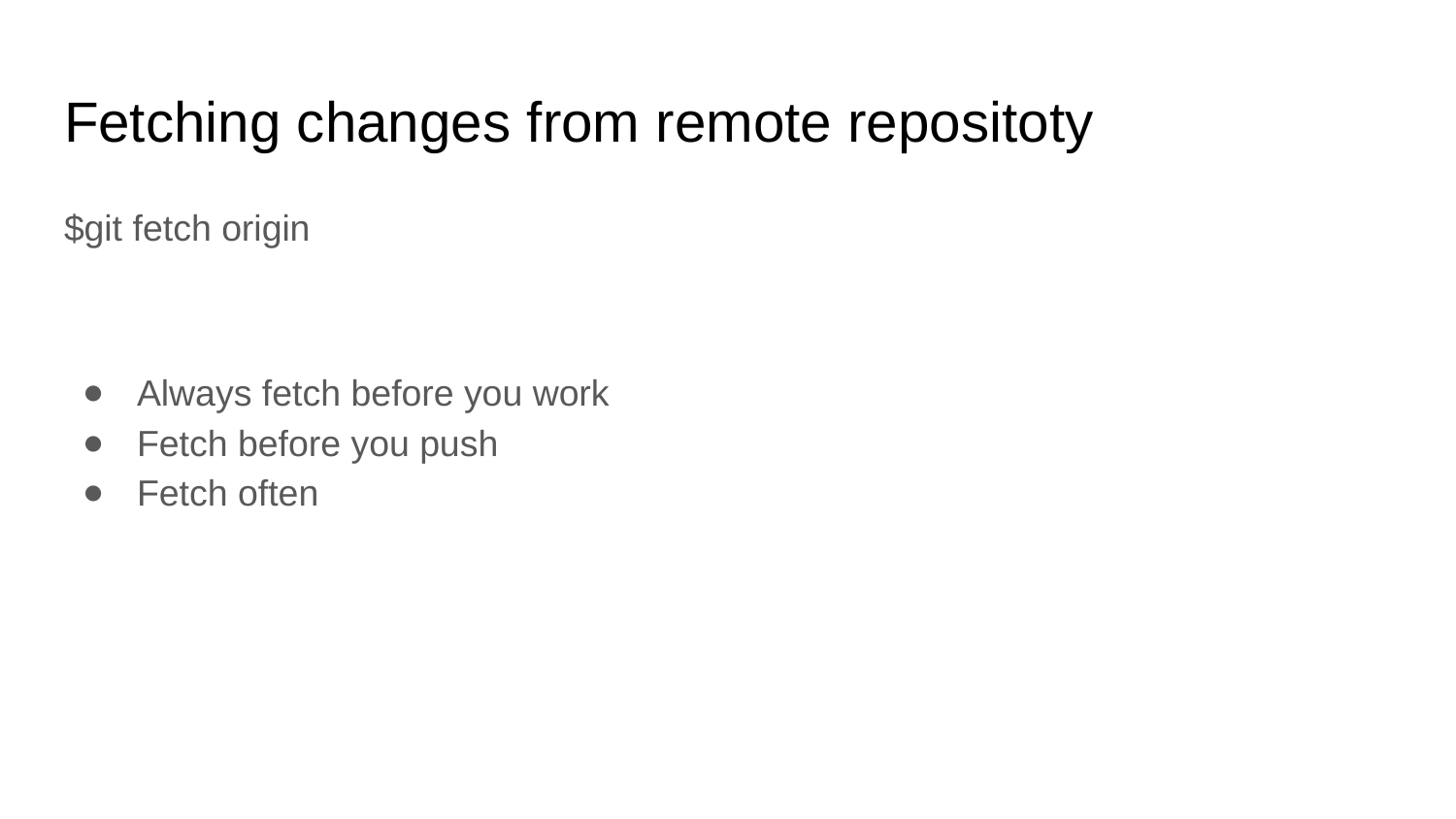

# Fetching changes from remote repositoty
$git fetch origin

Always fetch before you work
Fetch before you push
Fetch often